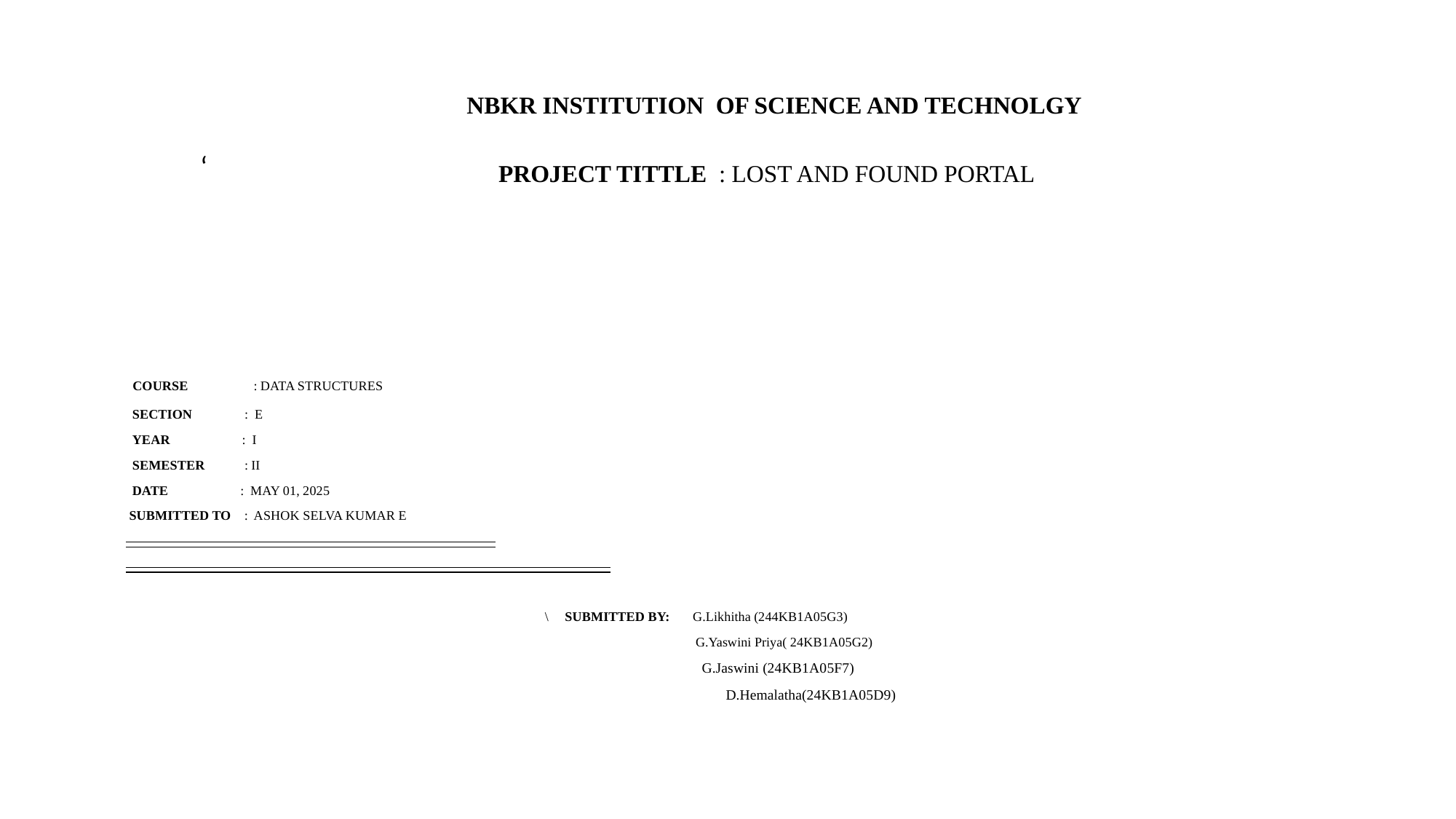

# NBKR INSTITUTION  OF SCIENCE AND TECHNOLGY
PROJECT TITTLE  : LOST AND FOUND PORTAL
               ‘

 COURSE                    : DATA STRUCTURES
  SECTION                :  E
  YEAR                      :  I
  SEMESTER            : II
  DATE                      :  MAY 01, 2025
 SUBMITTED TO    :  ASHOK SELVA KUMAR E

                                                                                                                                \     SUBMITTED BY:       G.Likhitha (244KB1A05G3)
                                                                                                                                                                              G.Yaswini Priya( 24KB1A05G2)
                                                                                                                                                                               G.Jaswini (24KB1A05F7)
                                                                                                                                                                                                  D.Hemalatha(24KB1A05D9)